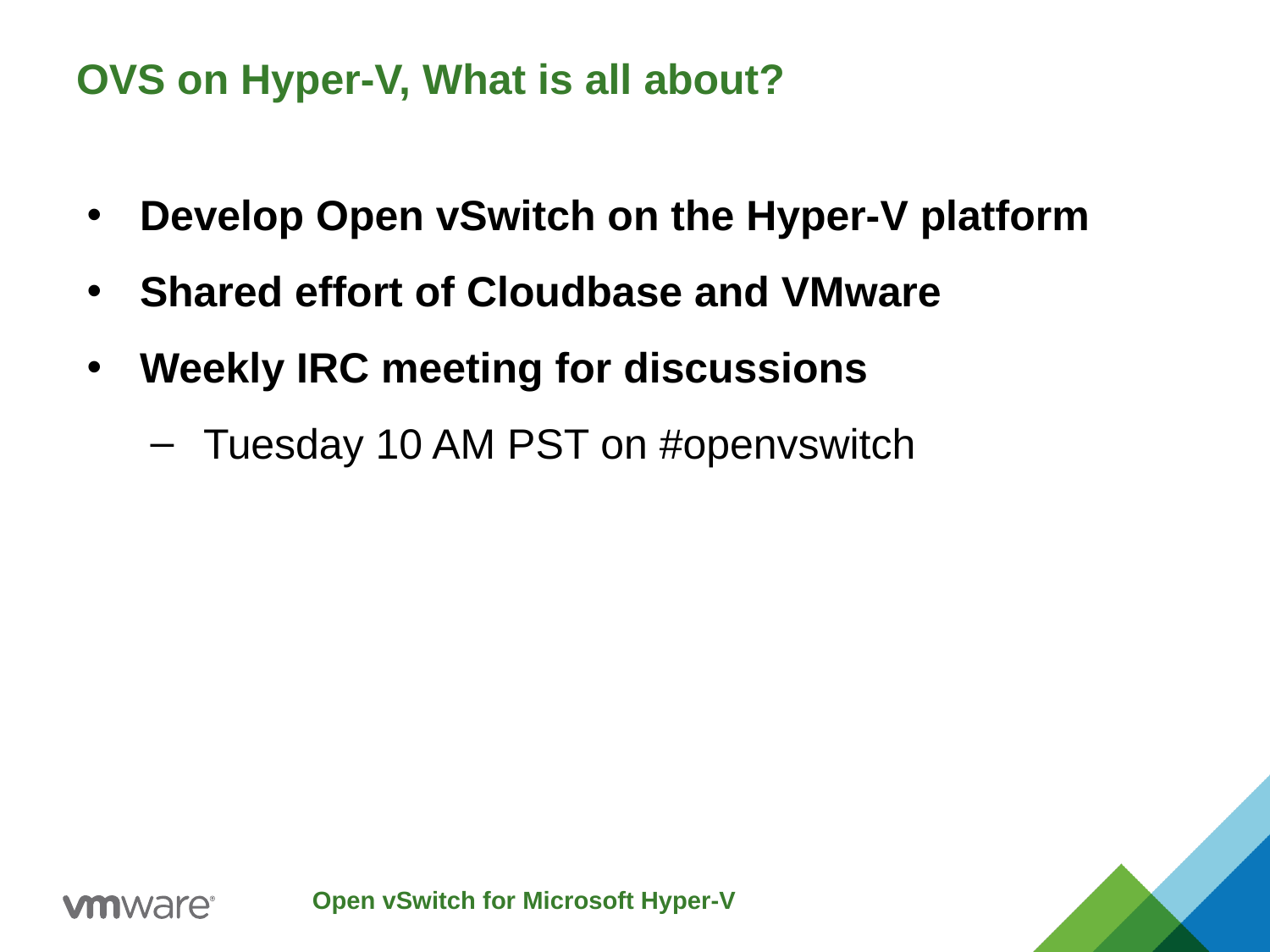

# OVS on Hyper-V, What is all about?
Develop Open vSwitch on the Hyper-V platform
Shared effort of Cloudbase and VMware
Weekly IRC meeting for discussions
Tuesday 10 AM PST on #openvswitch